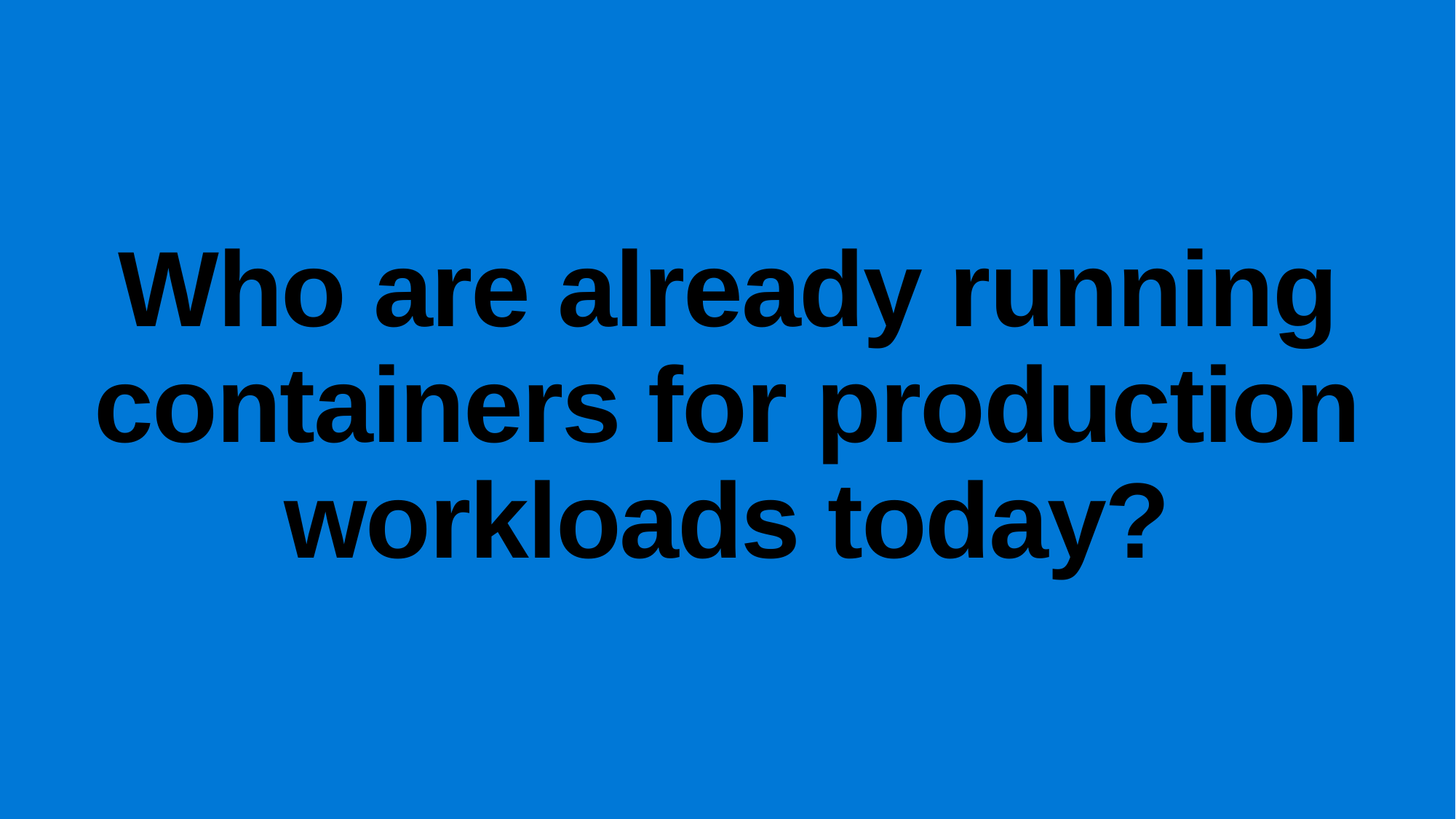

# Who are already running containers for production workloads today?